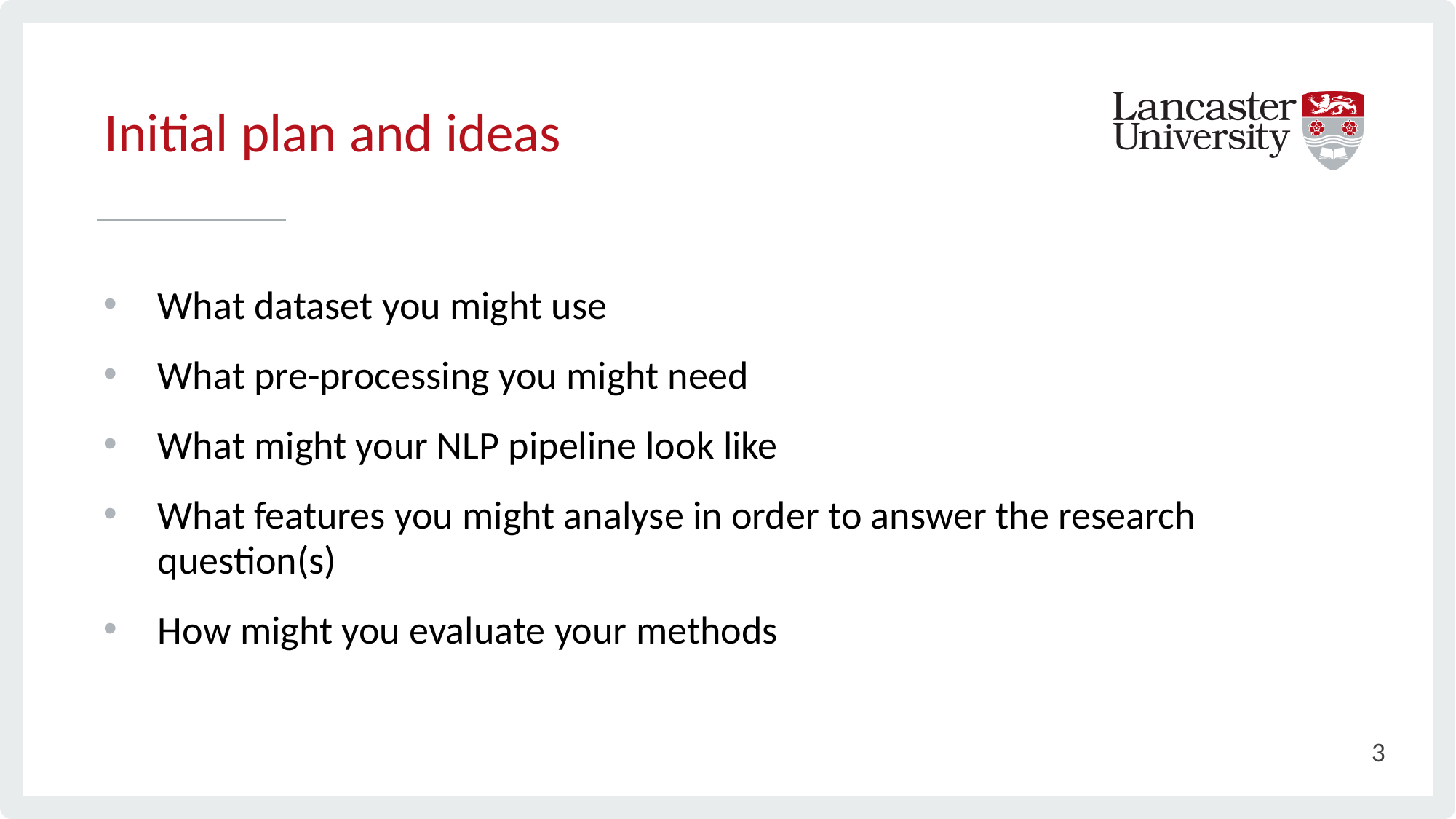

# Initial plan and ideas
What dataset you might use
What pre-processing you might need
What might your NLP pipeline look like
What features you might analyse in order to answer the research question(s)
How might you evaluate your methods

3